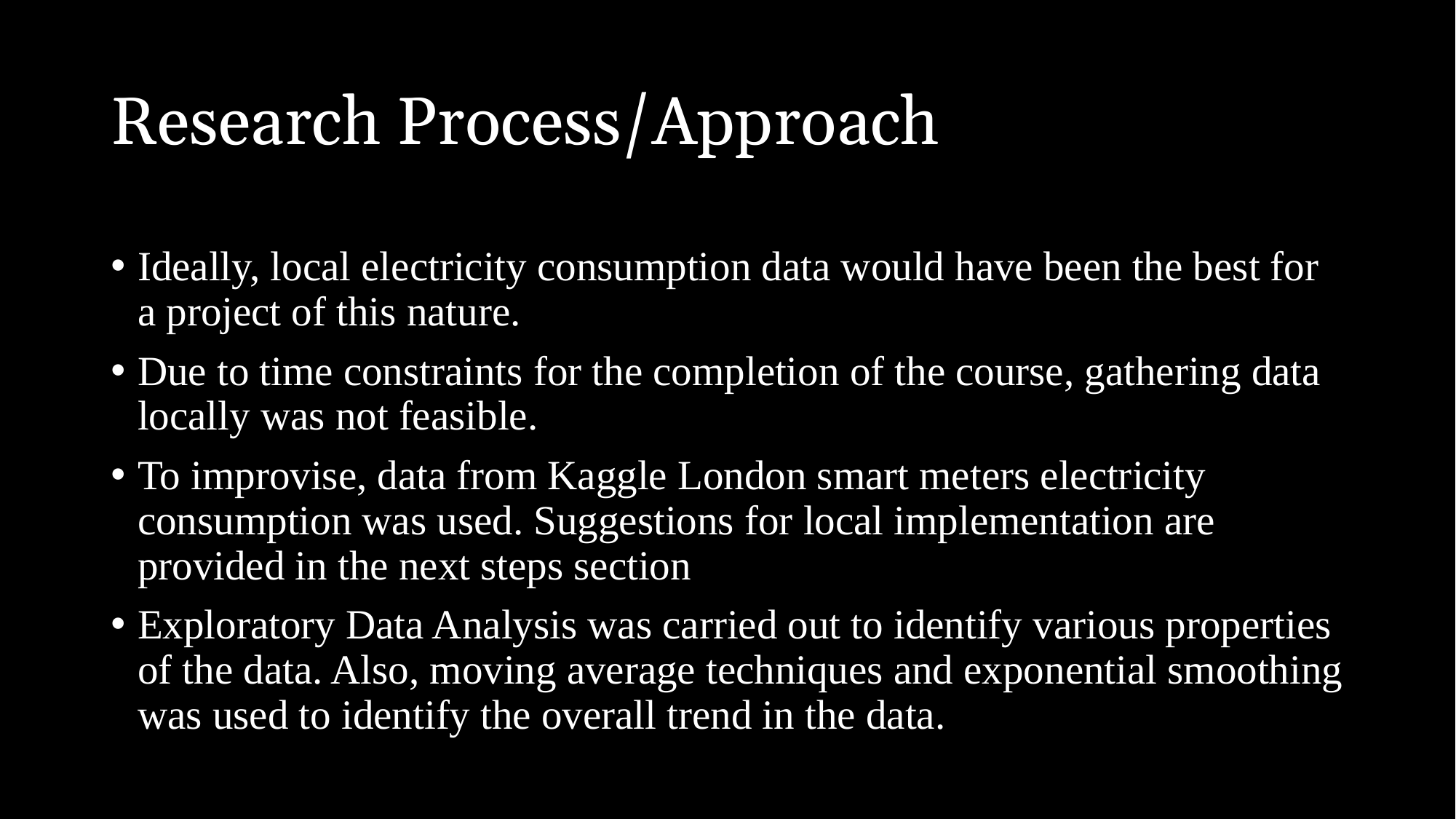

# Research Process/Approach
Ideally, local electricity consumption data would have been the best for a project of this nature.
Due to time constraints for the completion of the course, gathering data locally was not feasible.
To improvise, data from Kaggle London smart meters electricity consumption was used. Suggestions for local implementation are provided in the next steps section
Exploratory Data Analysis was carried out to identify various properties of the data. Also, moving average techniques and exponential smoothing was used to identify the overall trend in the data.